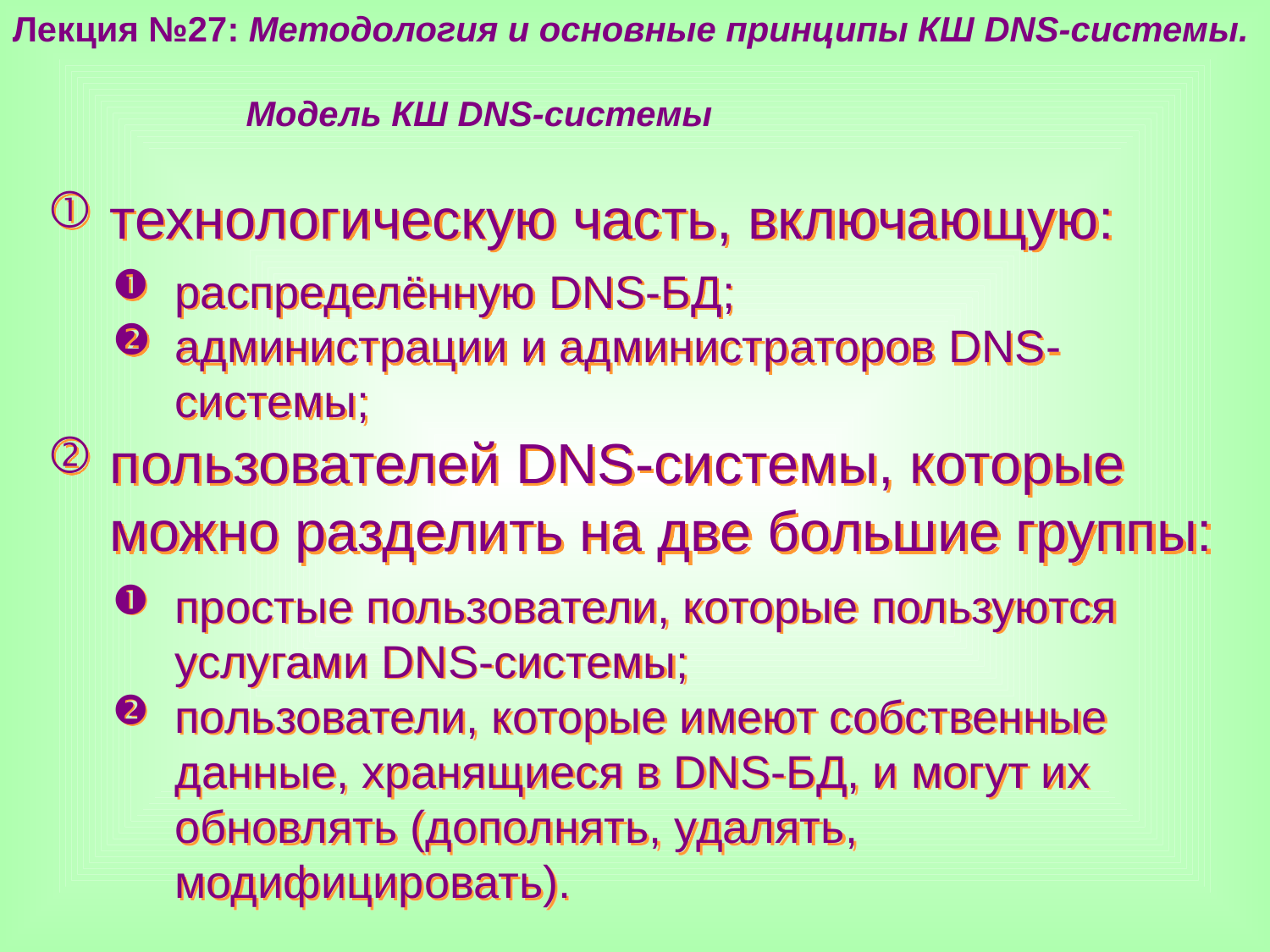

Лекция №27: Методология и основные принципы КШ DNS-системы.
                        Модель КШ DNS-системы
технологическую часть, включающую:
распределённую DNS-БД;
администрации и администраторов DNS-системы;
пользователей DNS-системы, которые можно разделить на две большие группы:
простые пользователи, которые пользуются услугами DNS-системы;
пользователи, которые имеют собственные данные, хранящиеся в DNS-БД, и могут их обновлять (дополнять, удалять, модифицировать).